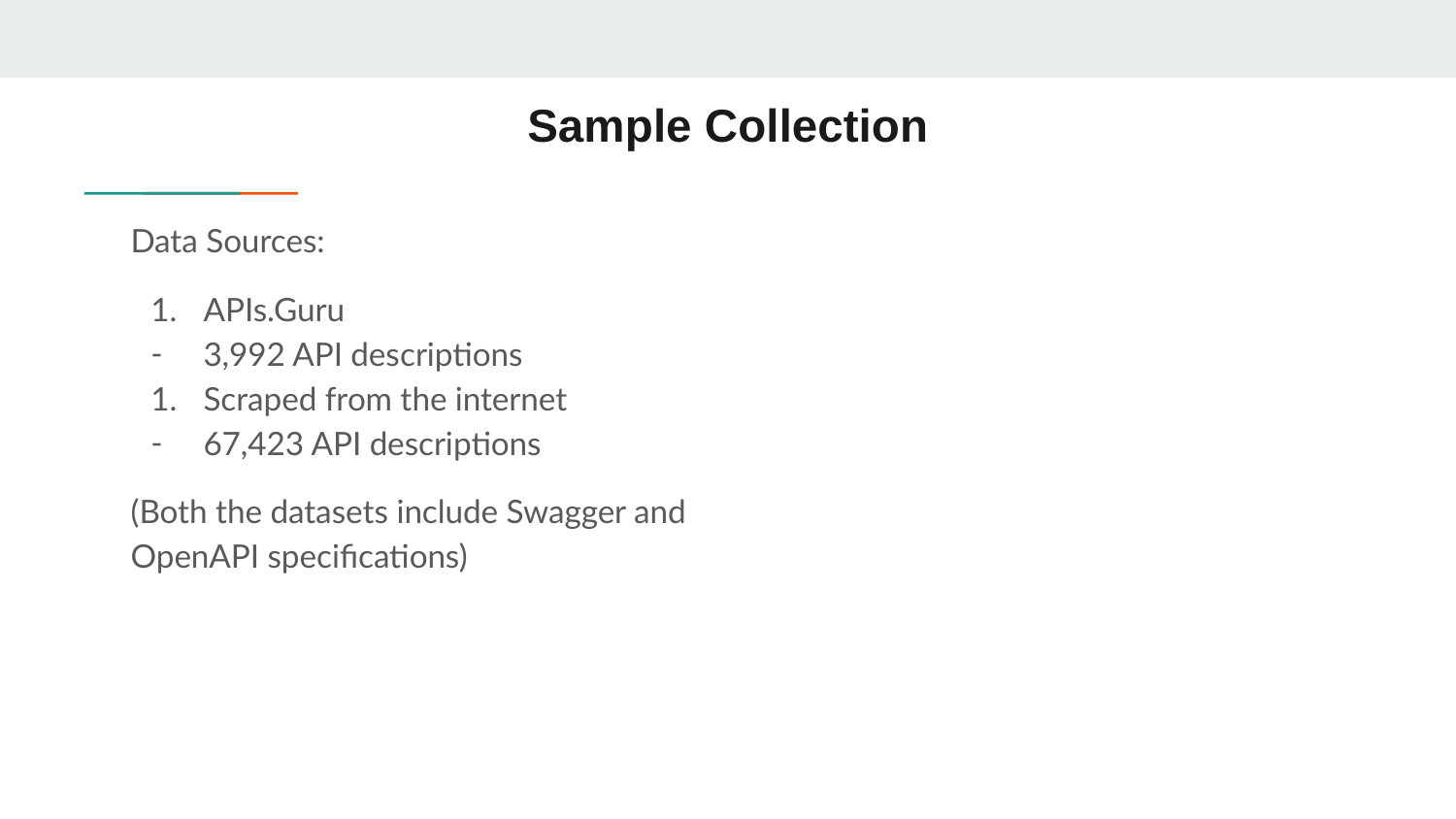

# Sample Collection
Data Sources:
APIs.Guru
3,992 API descriptions
Scraped from the internet
67,423 API descriptions
(Both the datasets include Swagger and OpenAPI specifications)